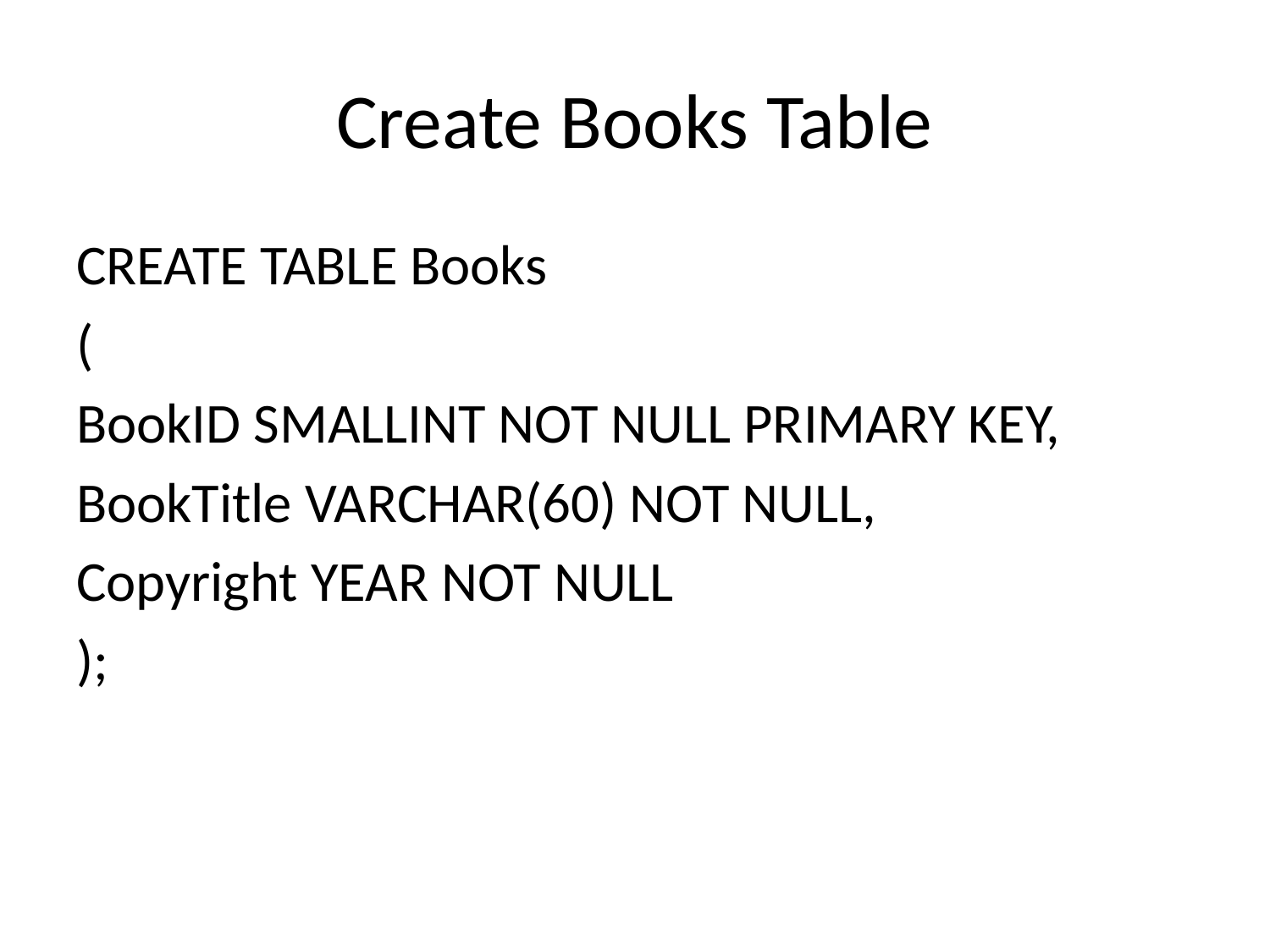

# Create Books Table
CREATE TABLE Books
(
BookID SMALLINT NOT NULL PRIMARY KEY,
BookTitle VARCHAR(60) NOT NULL,
Copyright YEAR NOT NULL
);